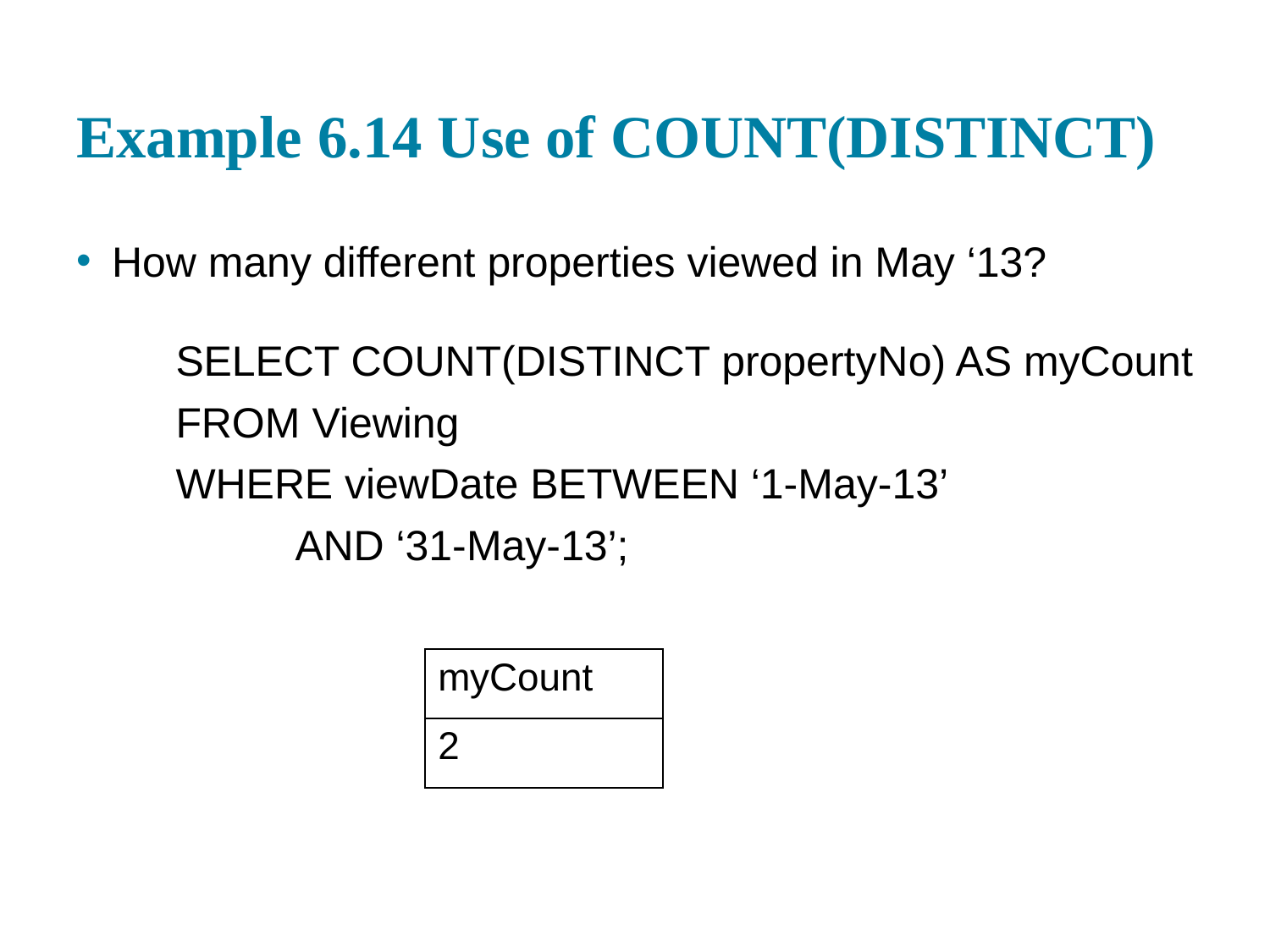

# Example 6.14 Use of COUNT(DISTINCT)
How many different properties viewed in May ‘13?
SELECT COUNT(DISTINCT property N o) AS myCount
FROM Viewing
WHERE viewDate BETWEEN ‘1-May-13’
AND ‘31-May-13’;
| myCount |
| --- |
| 2 |